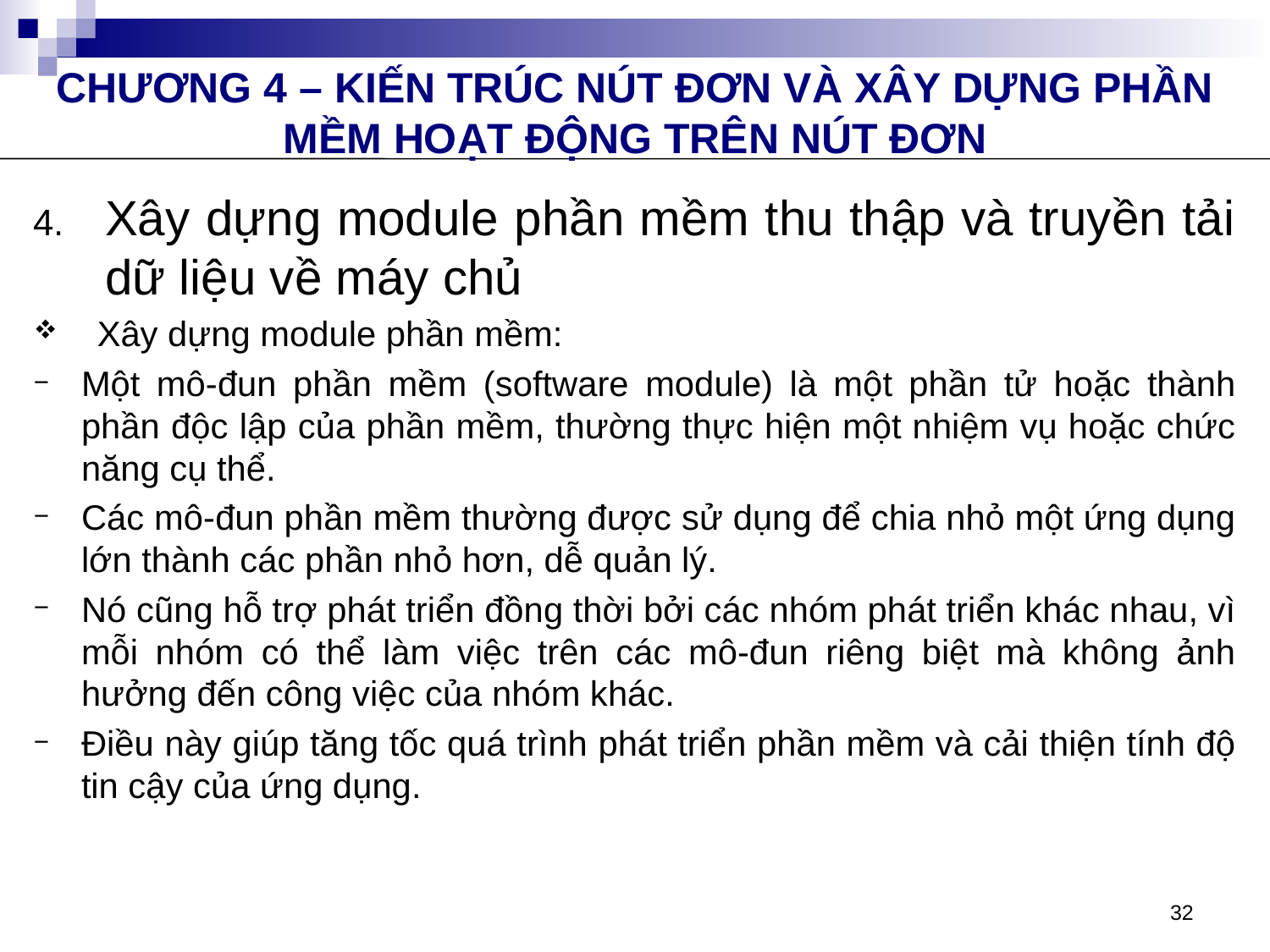

CHƯƠNG 4 – KIẾN TRÚC NÚT ĐƠN VÀ XÂY DỰNG PHẦN MỀM HOẠT ĐỘNG TRÊN NÚT ĐƠN

Xây dựng module phần mềm thu thập và truyền tải dữ liệu về máy chủ
Xây dựng module phần mềm:
Một mô-đun phần mềm (software module) là một phần tử hoặc thành phần độc lập của phần mềm, thường thực hiện một nhiệm vụ hoặc chức năng cụ thể.
Các mô-đun phần mềm thường được sử dụng để chia nhỏ một ứng dụng lớn thành các phần nhỏ hơn, dễ quản lý.
Nó cũng hỗ trợ phát triển đồng thời bởi các nhóm phát triển khác nhau, vì mỗi nhóm có thể làm việc trên các mô-đun riêng biệt mà không ảnh hưởng đến công việc của nhóm khác.
Điều này giúp tăng tốc quá trình phát triển phần mềm và cải thiện tính độ tin cậy của ứng dụng.

32